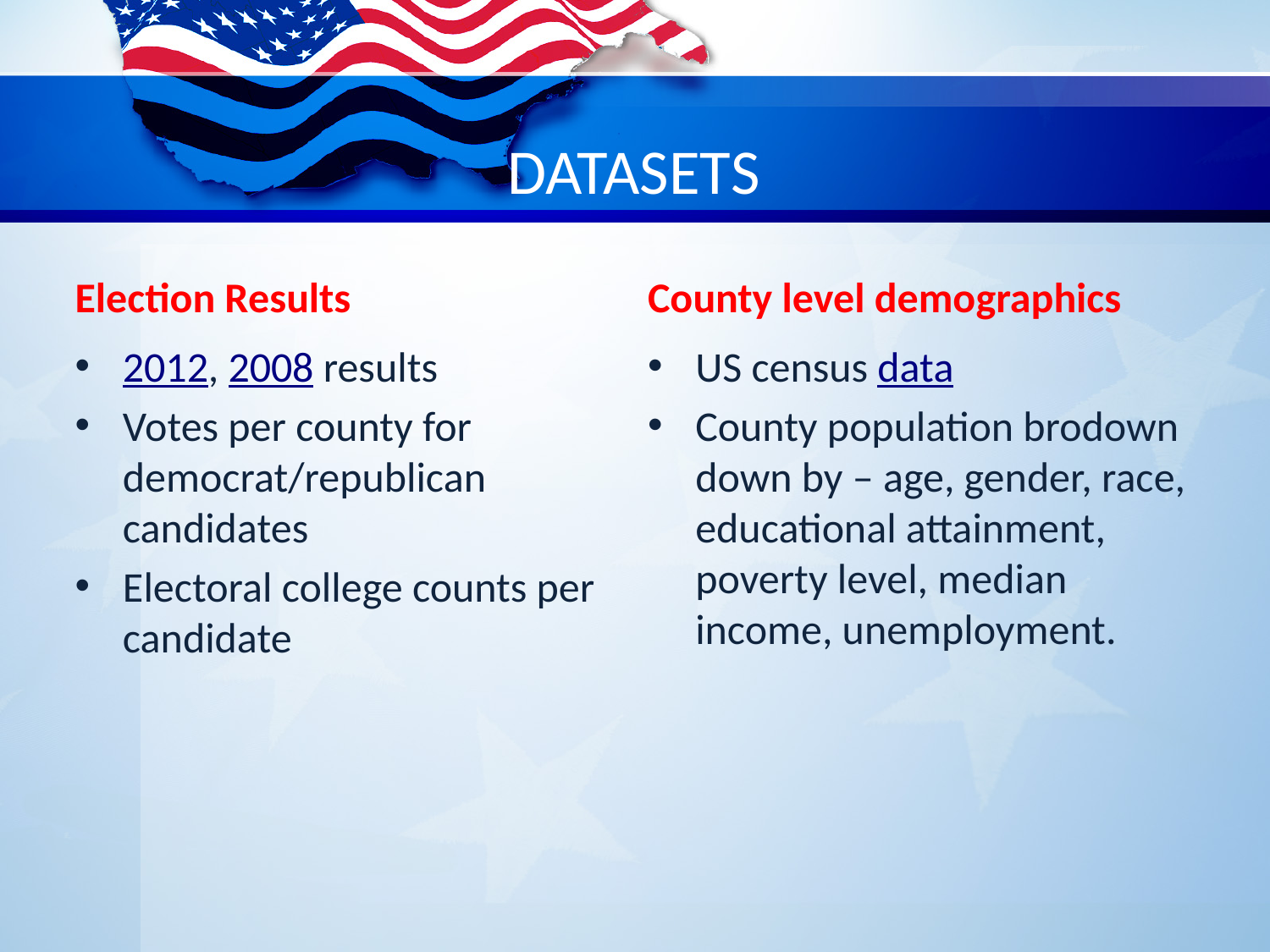

# DATASETS
Election Results
County level demographics
2012, 2008 results
Votes per county for democrat/republican candidates
Electoral college counts per candidate

US census data
County population brodown down by – age, gender, race, educational attainment, poverty level, median income, unemployment.